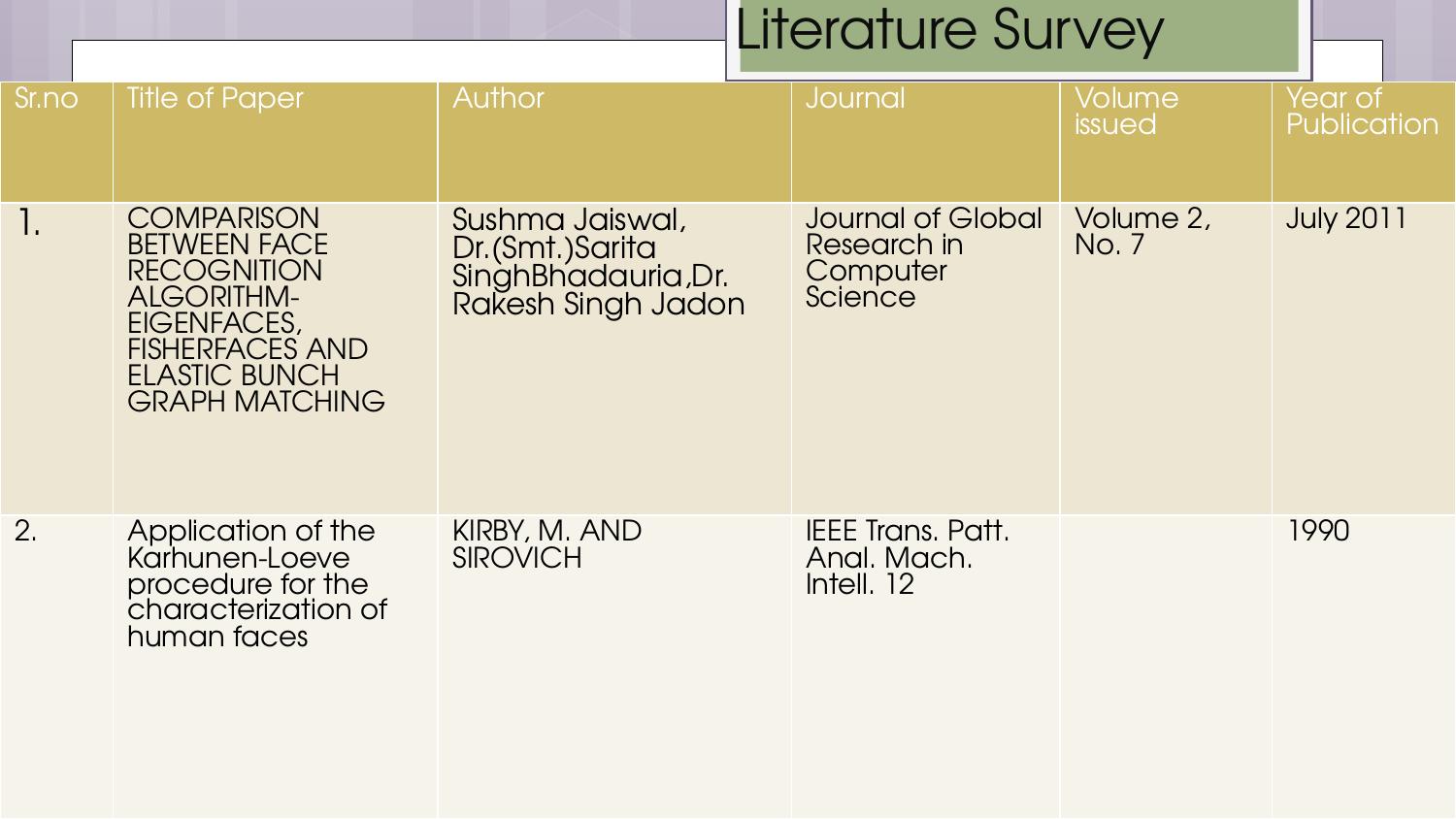

# Literature Survey
| Sr.no | Title of Paper | Author | Journal | Volume issued | Year of Publication |
| --- | --- | --- | --- | --- | --- |
| 1. | COMPARISON BETWEEN FACE RECOGNITION ALGORITHM-EIGENFACES, FISHERFACES AND ELASTIC BUNCH GRAPH MATCHING | Sushma Jaiswal, Dr.(Smt.)Sarita SinghBhadauria,Dr. Rakesh Singh Jadon | Journal of Global Research in Computer Science | Volume 2, No. 7 | July 2011 |
| 2. | Application of the Karhunen-Loeve procedure for the characterization of human faces | KIRBY, M. AND SIROVICH | IEEE Trans. Patt. Anal. Mach. Intell. 12 |  | 1990 |